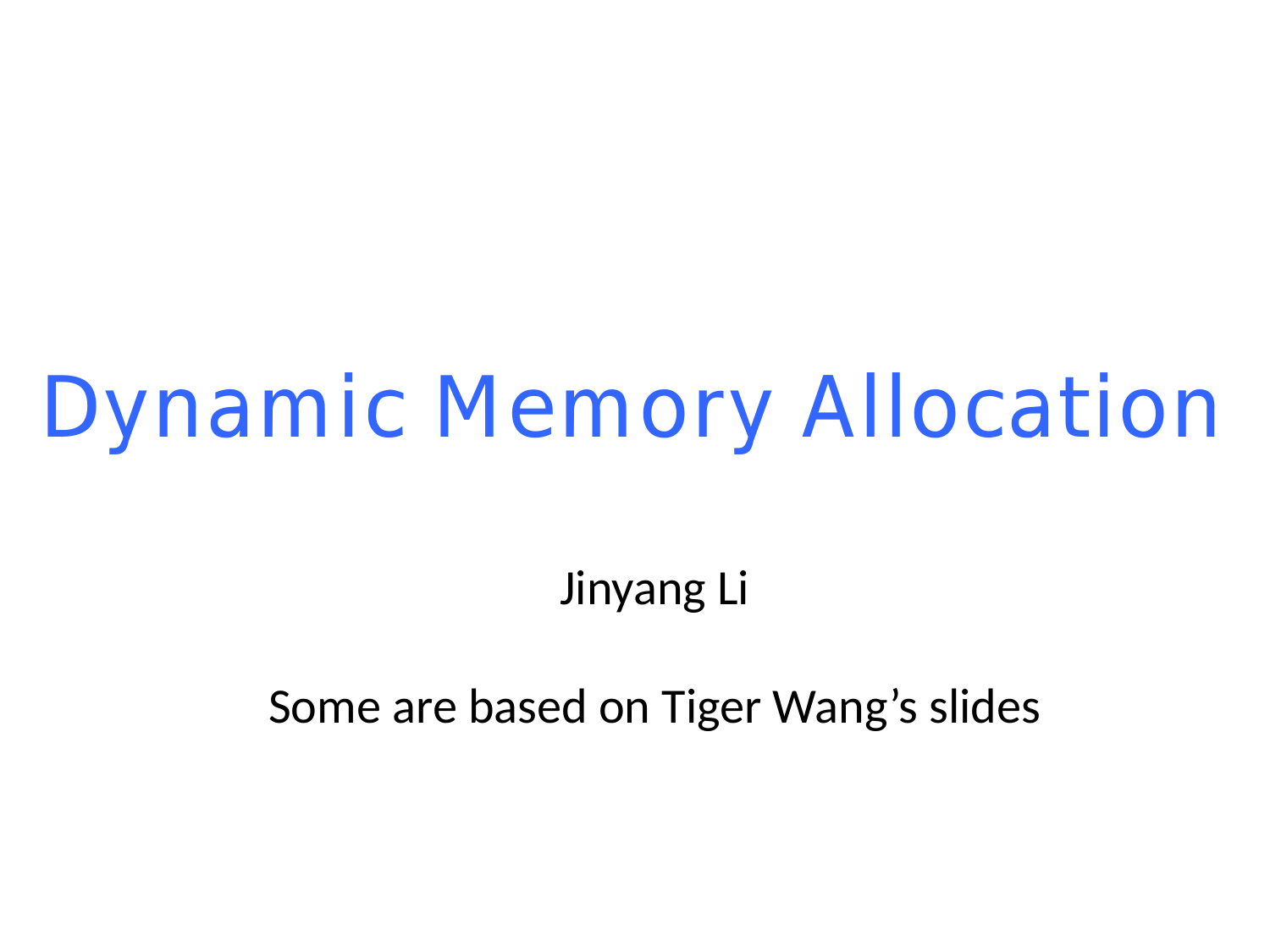

# Dynamic Memory Allocation
Jinyang Li

Some are based on Tiger Wang’s slides